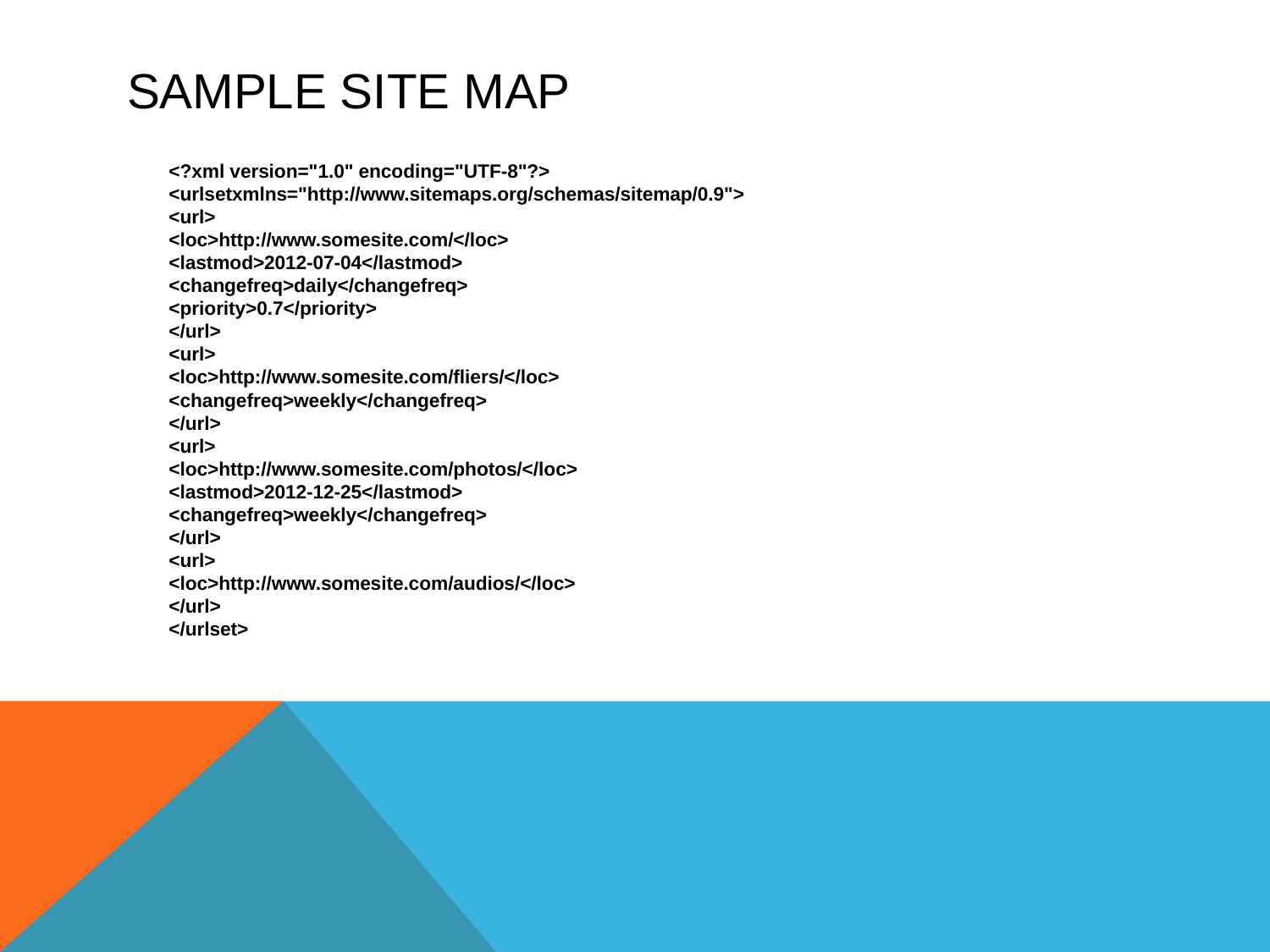

# Sample site map
	<?xml version="1.0" encoding="UTF-8"?>
<urlsetxmlns="http://www.sitemaps.org/schemas/sitemap/0.9">
<url>
<loc>http://www.somesite.com/</loc>
<lastmod>2012-07-04</lastmod>
<changefreq>daily</changefreq>
<priority>0.7</priority>
</url>
<url>
<loc>http://www.somesite.com/fliers/</loc>
<changefreq>weekly</changefreq>
</url>
<url>
<loc>http://www.somesite.com/photos/</loc>
<lastmod>2012-12-25</lastmod>
<changefreq>weekly</changefreq>
</url>
<url>
<loc>http://www.somesite.com/audios/</loc>
</url>
</urlset>